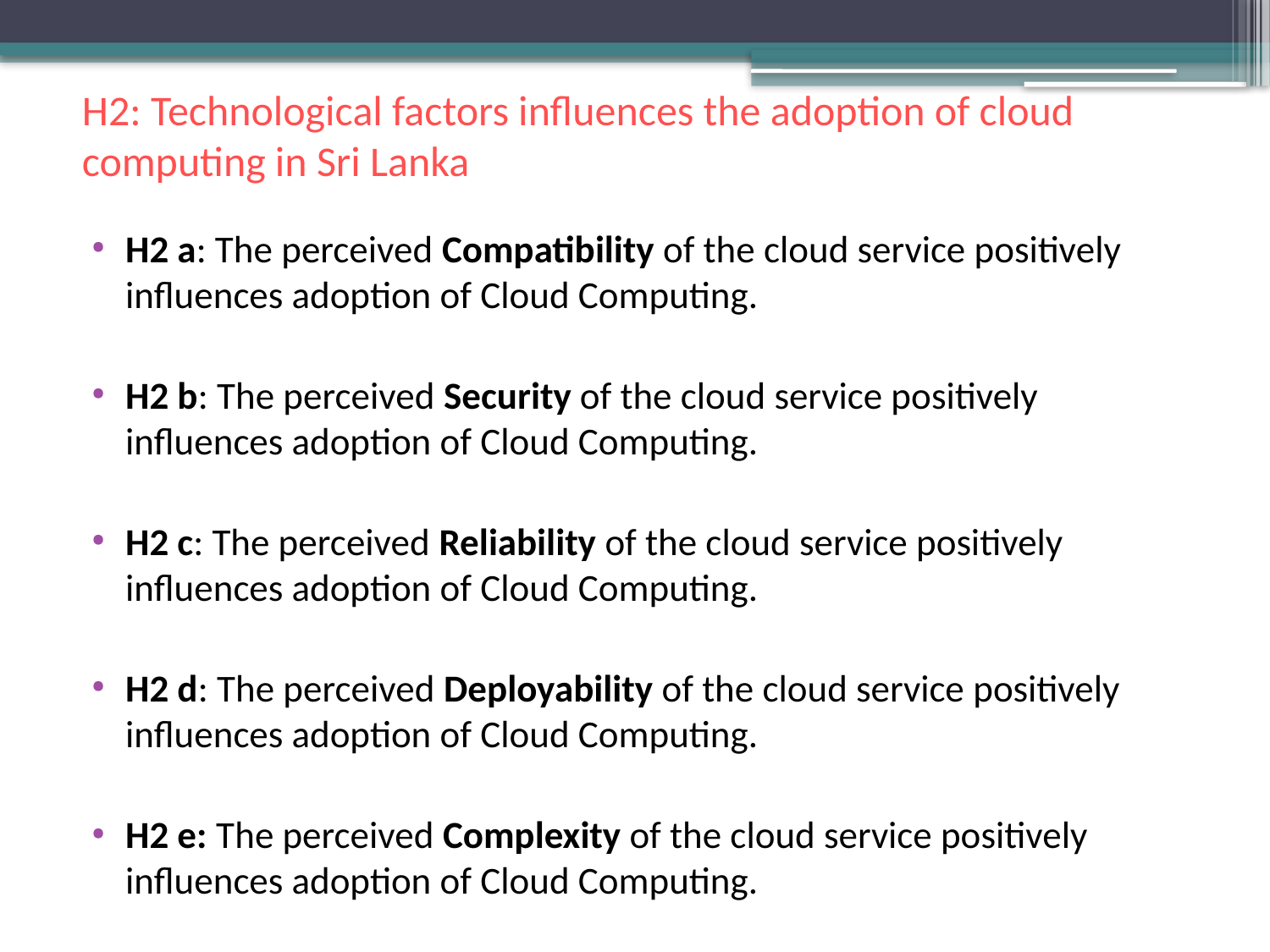

# H2: Technological factors influences the adoption of cloud computing in Sri Lanka
H2 a: The perceived Compatibility of the cloud service positively influences adoption of Cloud Computing.

H2 b: The perceived Security of the cloud service positively  influences adoption of Cloud Computing.

H2 c: The perceived Reliability of the cloud service positively influences adoption of Cloud Computing.

H2 d: The perceived Deployability of the cloud service positively influences adoption of Cloud Computing.

H2 e: The perceived Complexity of the cloud service positively influences adoption of Cloud Computing.